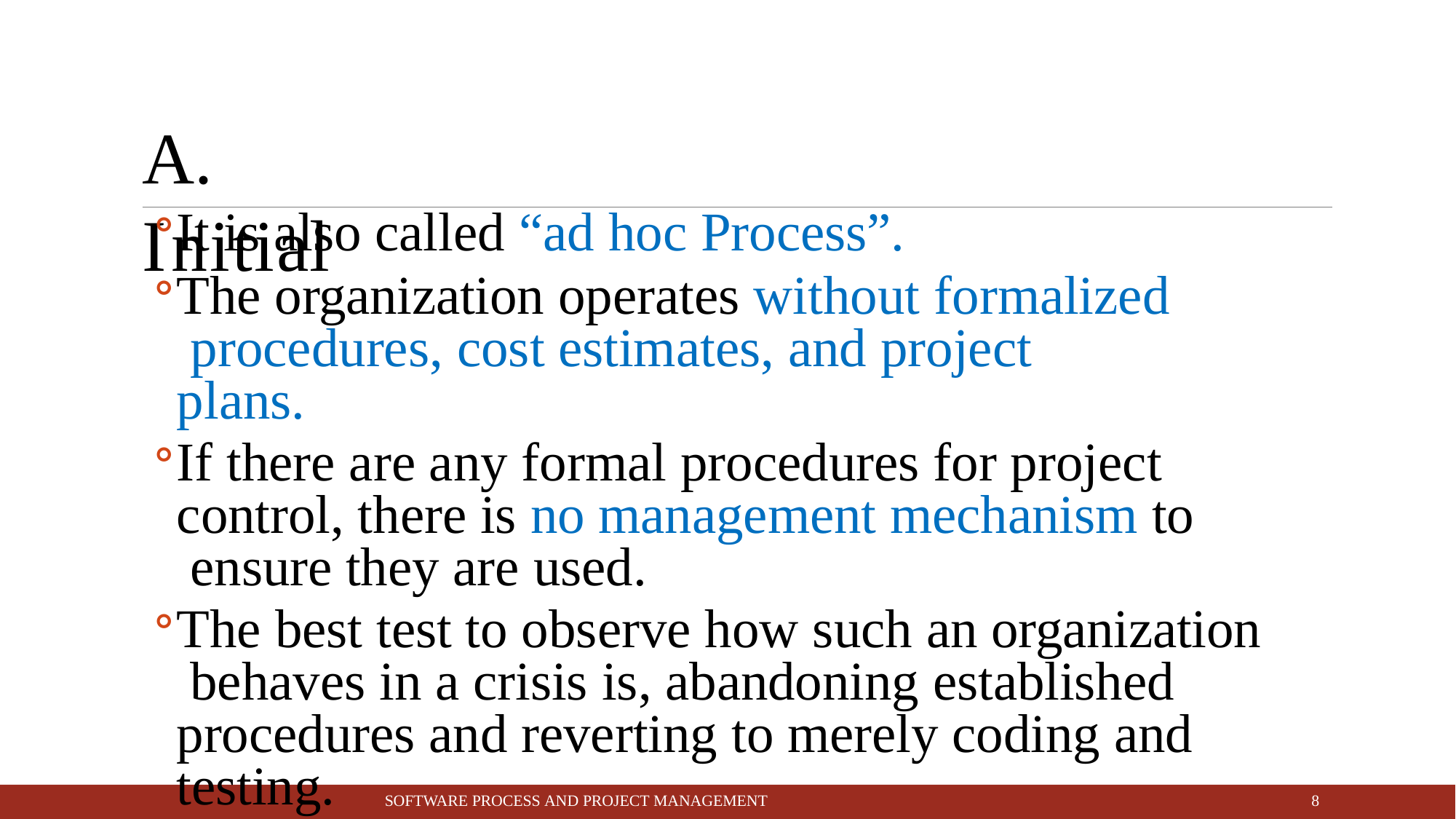

# A. Initial
It is also called “ad hoc Process”.
The organization operates without formalized  procedures, cost estimates, and project plans.
If there are any formal procedures for project  control, there is no management mechanism to  ensure they are used.
The best test to observe how such an organization  behaves in a crisis is, abandoning established  procedures and reverting to merely coding and  testing.
8
SOFTWARE PROCESS AND PROJECT MANAGEMENT